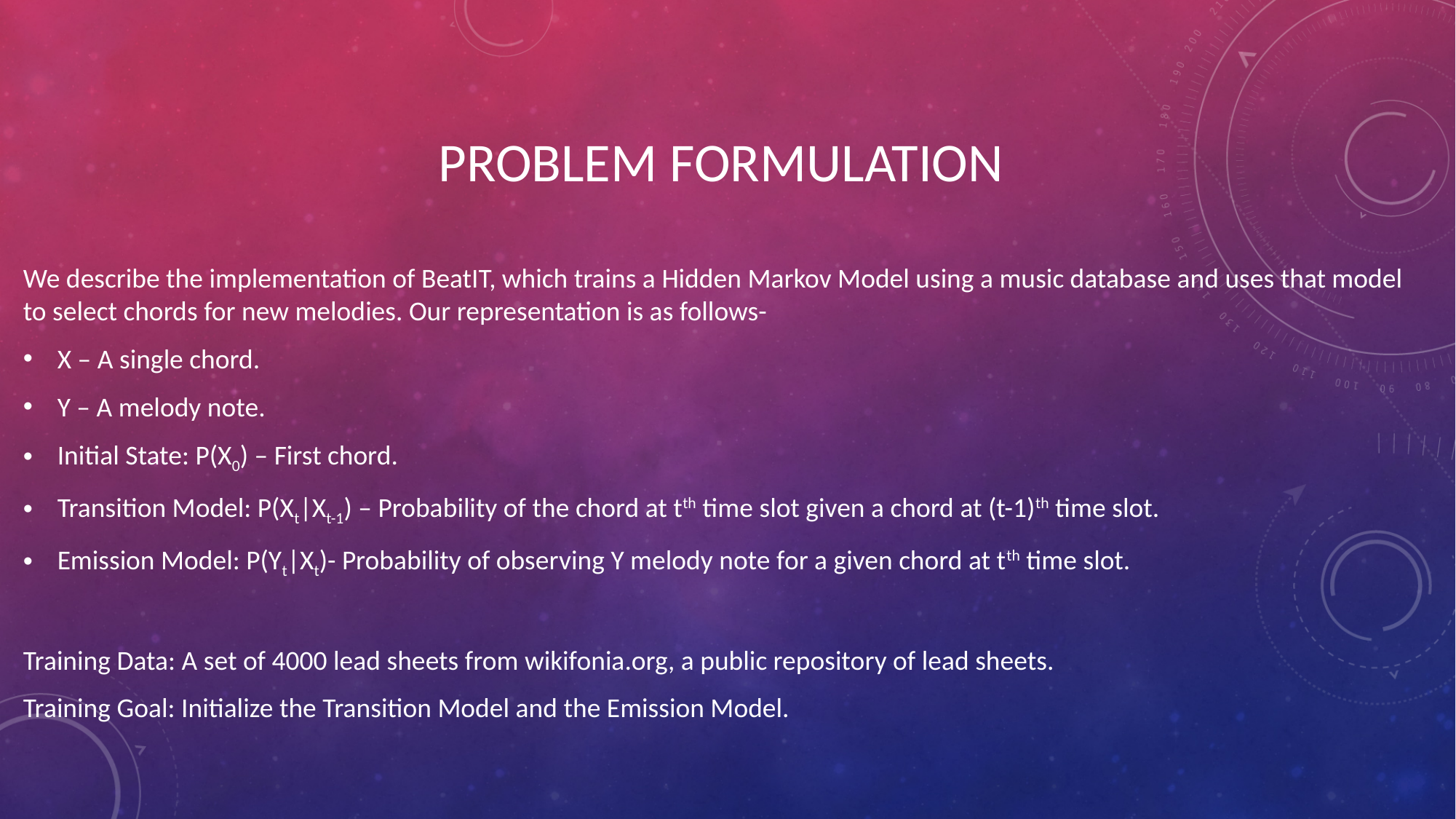

# PROBLEM FORMULATION
We describe the implementation of BeatIT, which trains a Hidden Markov Model using a music database and uses that model to select chords for new melodies. Our representation is as follows-
X – A single chord.
Y – A melody note.
Initial State: P(X0) – First chord.
Transition Model: P(Xt|Xt-1) – Probability of the chord at tth time slot given a chord at (t-1)th time slot.
Emission Model: P(Yt|Xt)- Probability of observing Y melody note for a given chord at tth time slot.

Training Data: A set of 4000 lead sheets from wikifonia.org, a public repository of lead sheets.
Training Goal: Initialize the Transition Model and the Emission Model.